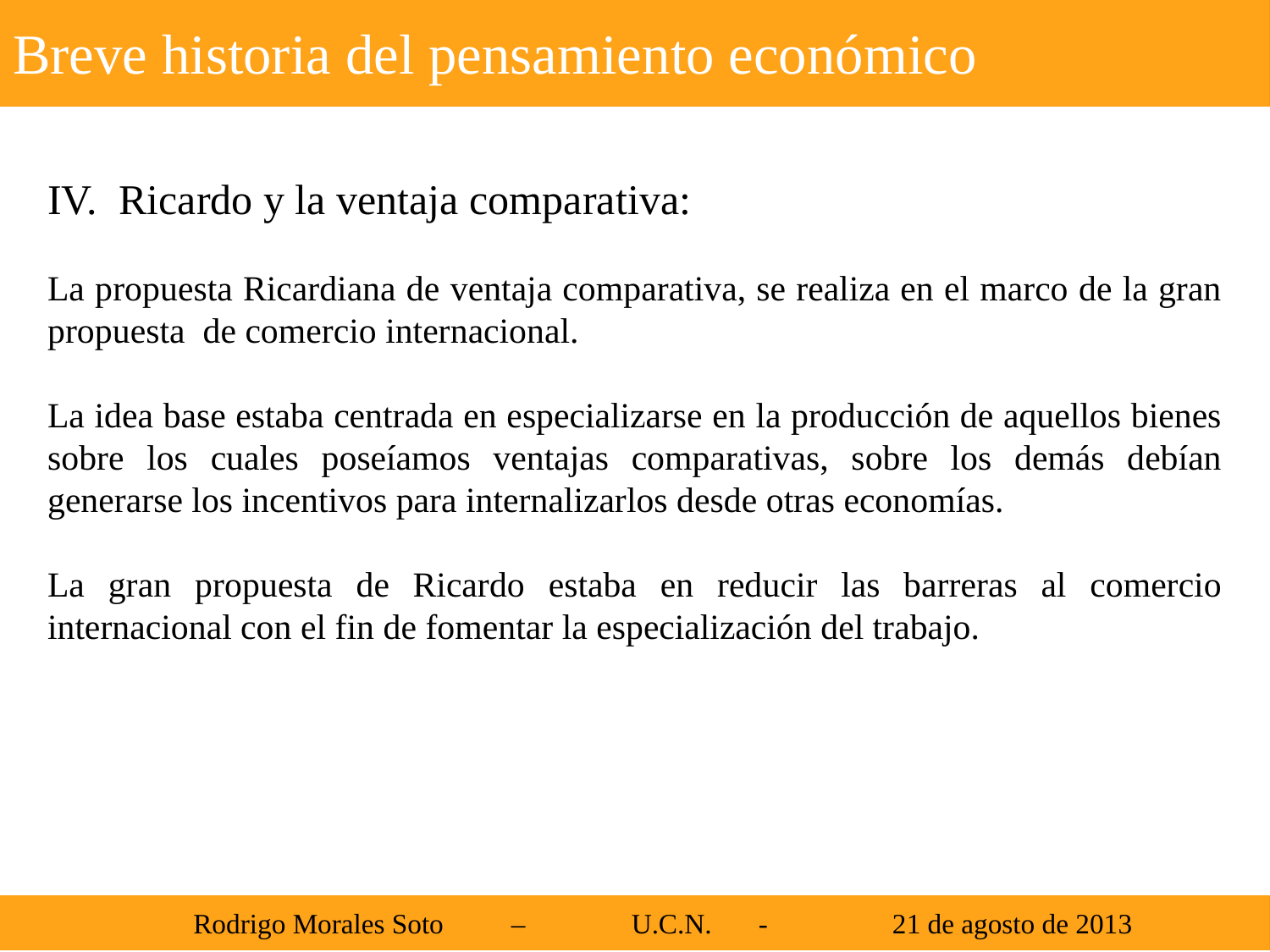

Breve historia del pensamiento económico
Ricardo y la ventaja comparativa:

La propuesta Ricardiana de ventaja comparativa, se realiza en el marco de la gran propuesta  de comercio internacional.

La idea base estaba centrada en especializarse en la producción de aquellos bienes sobre los cuales poseíamos ventajas comparativas, sobre los demás debían generarse los incentivos para internalizarlos desde otras economías.

La gran propuesta de Ricardo estaba en reducir las barreras al comercio internacional con el fin de fomentar la especialización del trabajo.

          Rodrigo Morales Soto	 – 	U.C.N. 	-	 21 de agosto de 2013